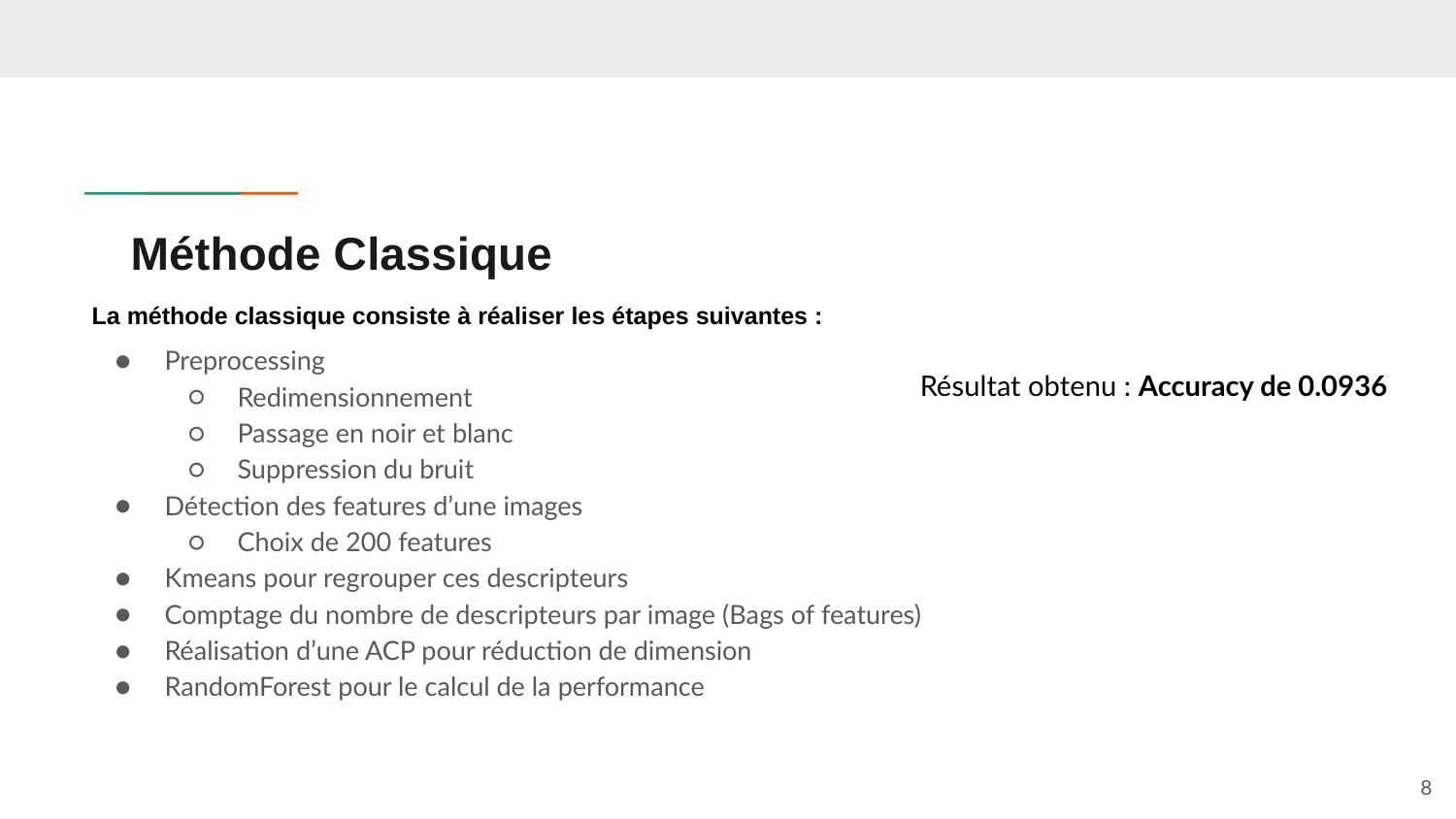

# Méthode Classique
La méthode classique consiste à réaliser les étapes suivantes :
Preprocessing
Redimensionnement
Passage en noir et blanc
Suppression du bruit
Détection des features d’une images
Choix de 200 features
Kmeans pour regrouper ces descripteurs
Comptage du nombre de descripteurs par image (Bags of features)
Réalisation d’une ACP pour réduction de dimension
RandomForest pour le calcul de la performance
Résultat obtenu : Accuracy de 0.0936
8